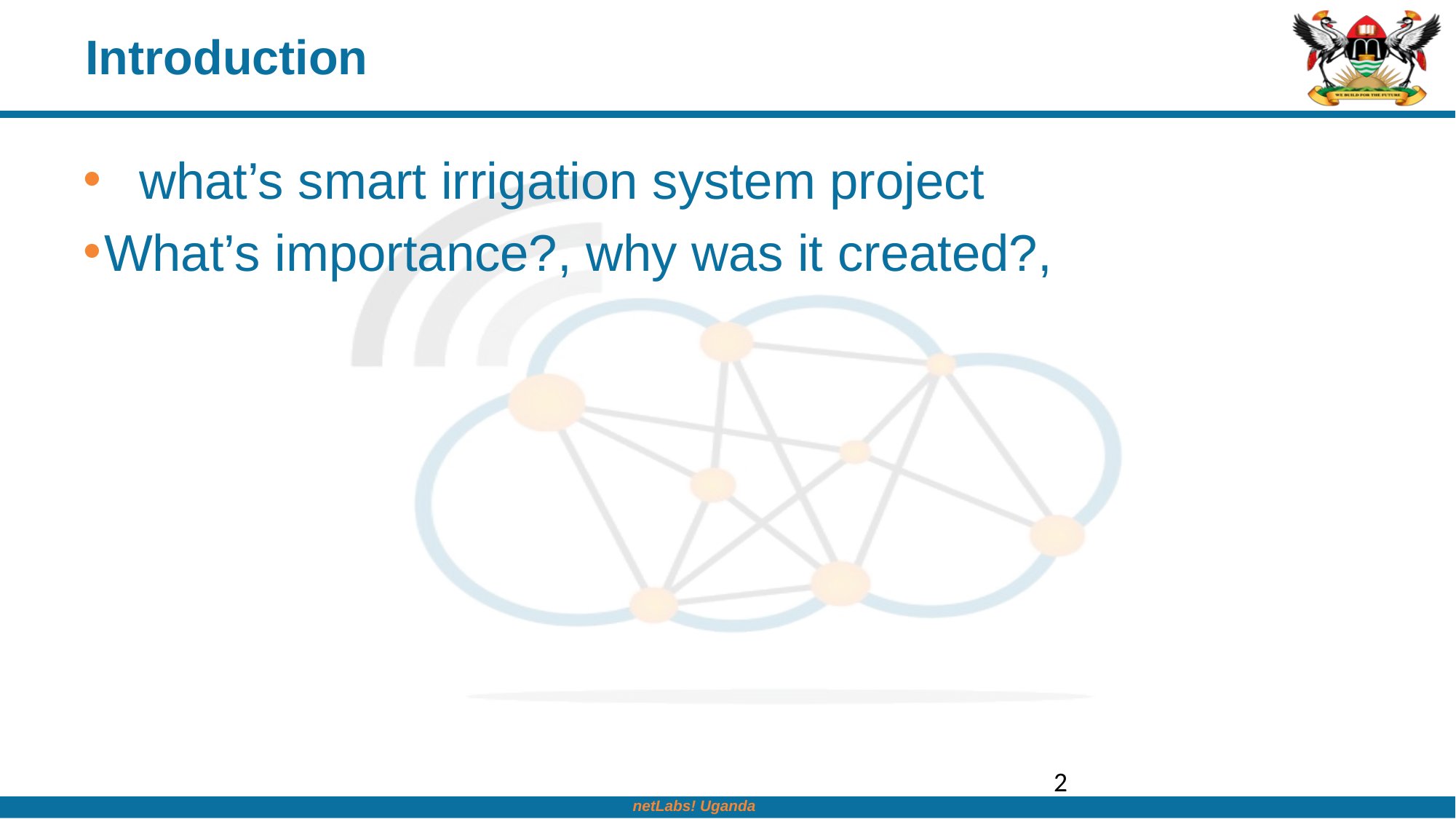

# Introduction
 what’s smart irrigation system project
What’s importance?, why was it created?,

2